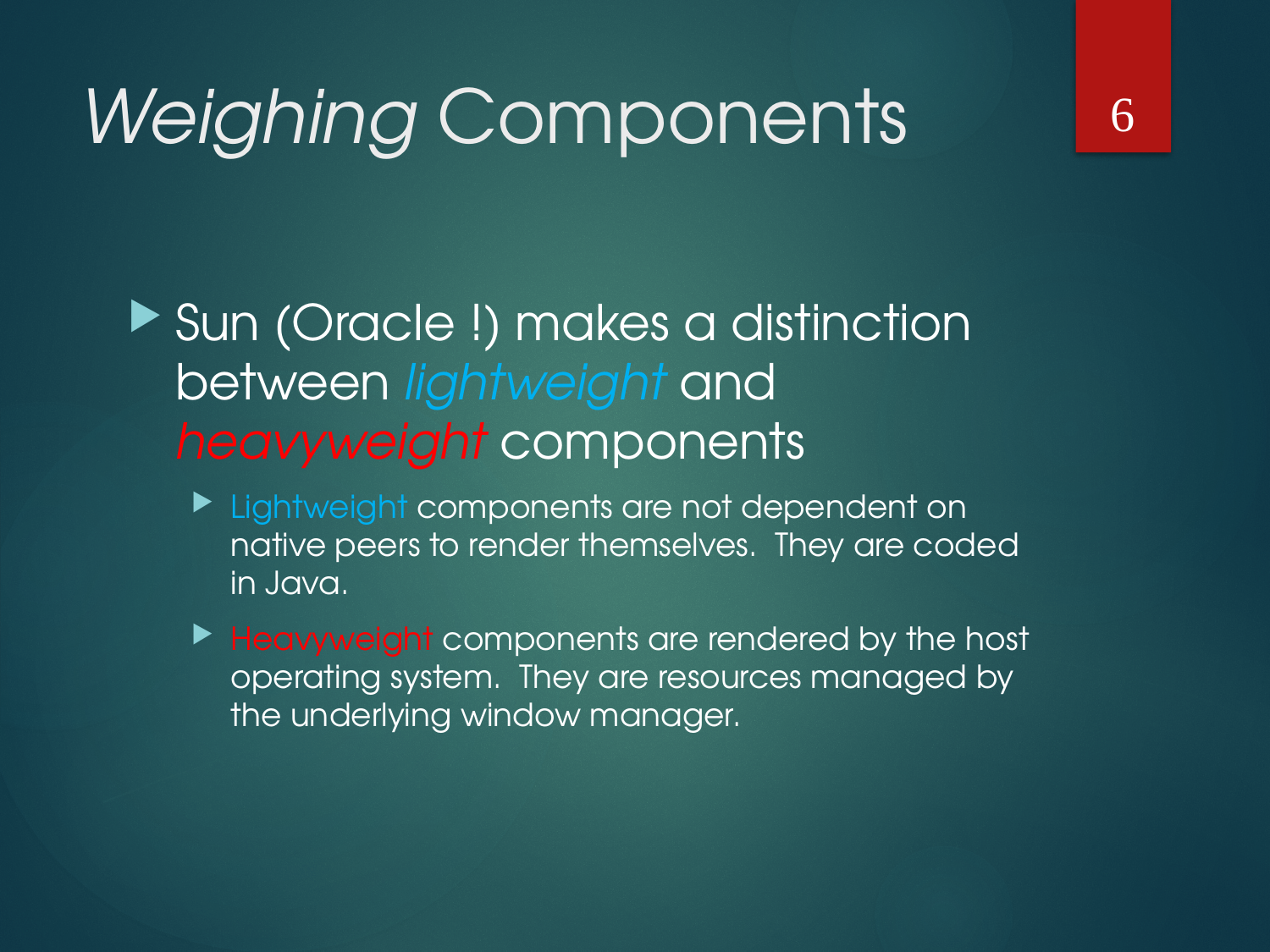

6
# Weighing Components
Sun (Oracle !) makes a distinction between lightweight and heavyweight components
Lightweight components are not dependent on native peers to render themselves.  They are coded in Java.
Heavyweight components are rendered by the host operating system.  They are resources managed by the underlying window manager.